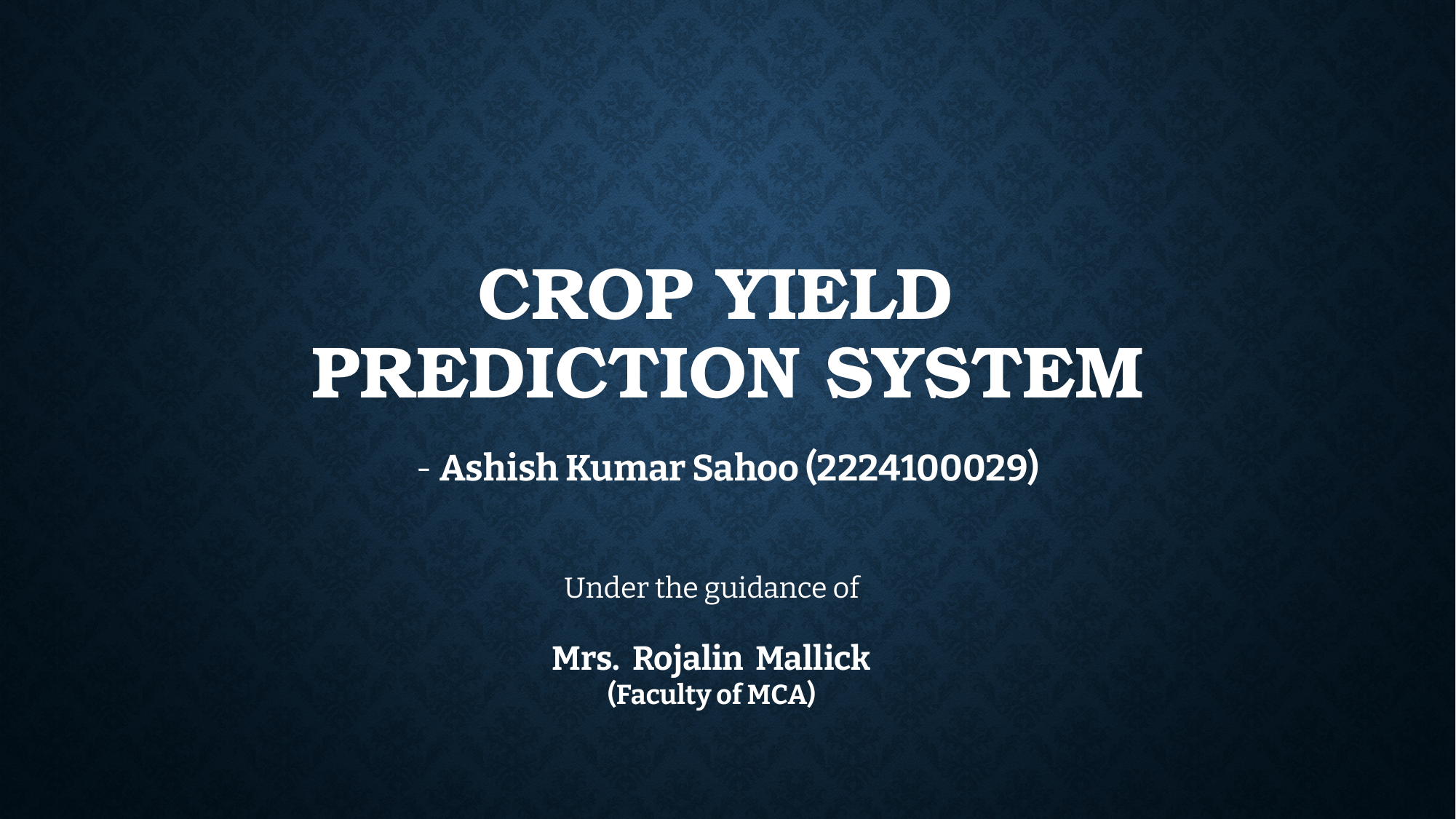

# Crop Yield   Prediction System
- Ashish Kumar Sahoo (2224100029)
Under the guidance of

Mrs.  Rojalin  Mallick
(Faculty of MCA)